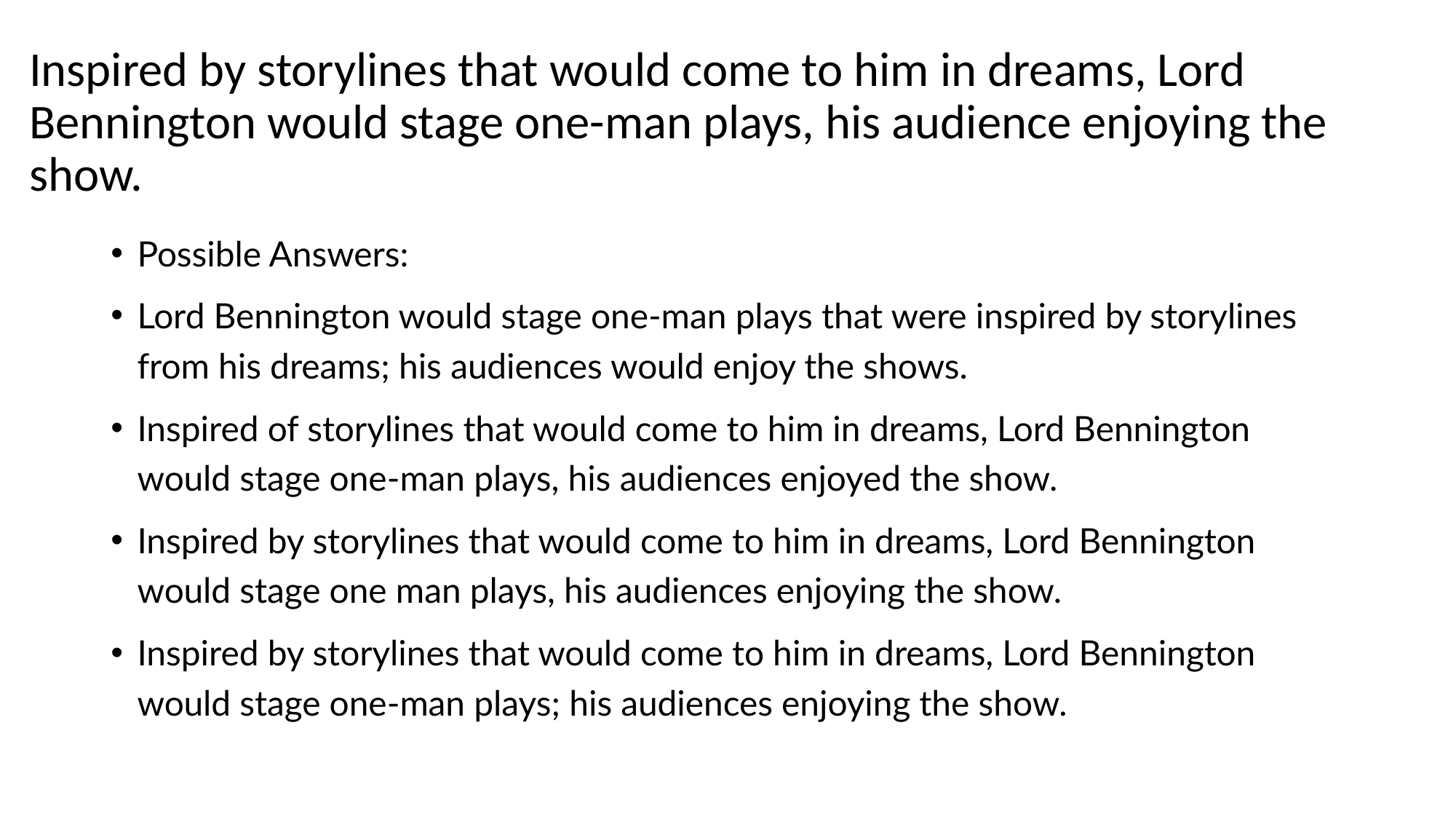

# Inspired by storylines that would come to him in dreams, Lord Bennington would stage one-man plays, his audience enjoying the show.
Possible Answers:
Lord Bennington would stage one-man plays that were inspired by storylines from his dreams; his audiences would enjoy the shows.
Inspired of storylines that would come to him in dreams, Lord Bennington would stage one-man plays, his audiences enjoyed the show.
Inspired by storylines that would come to him in dreams, Lord Bennington would stage one man plays, his audiences enjoying the show.
Inspired by storylines that would come to him in dreams, Lord Bennington would stage one-man plays; his audiences enjoying the show.